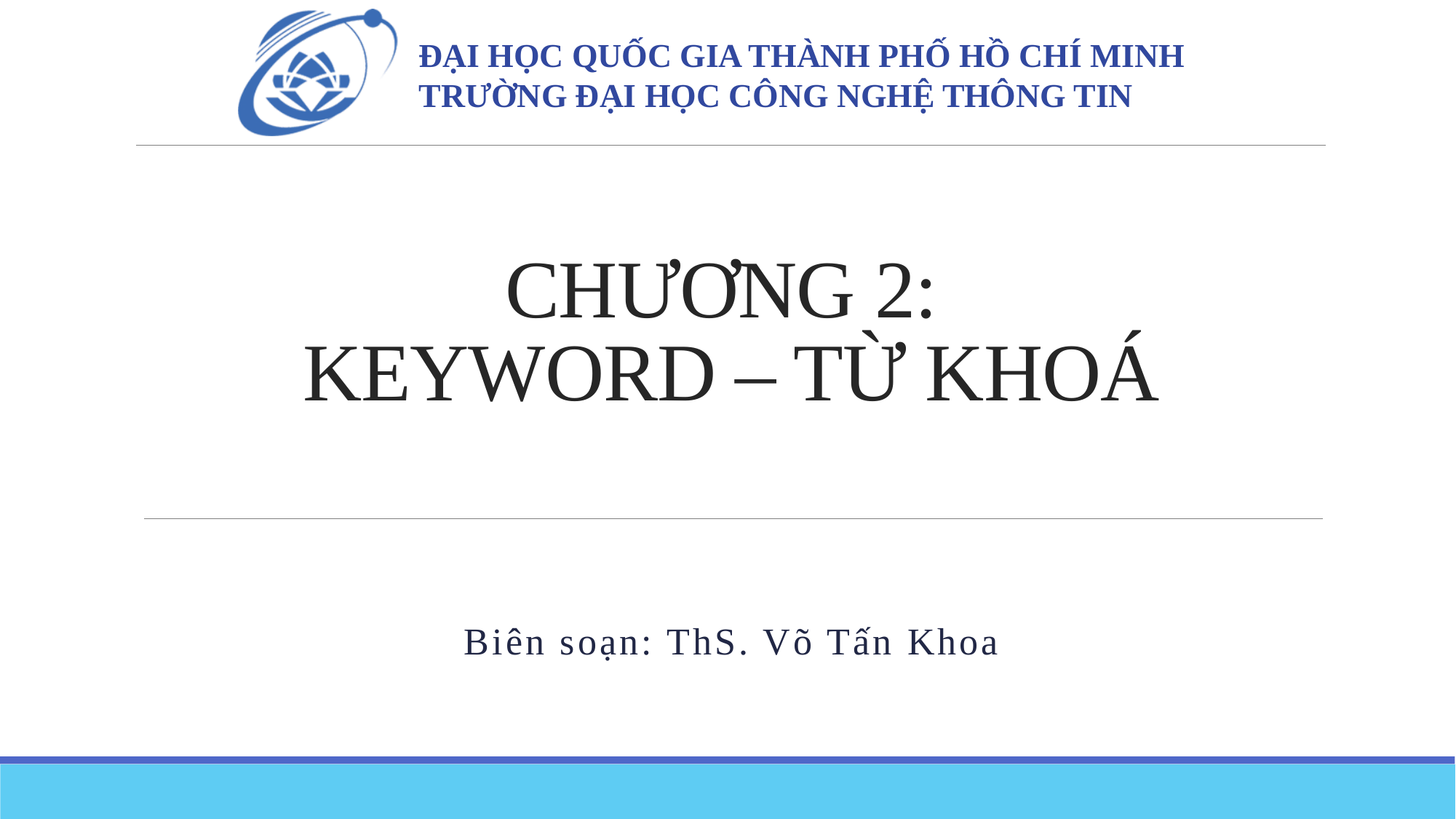

# CHƯƠNG 2: KEYWORD – TỪ KHOÁ
Biên soạn: ThS. Võ Tấn Khoa